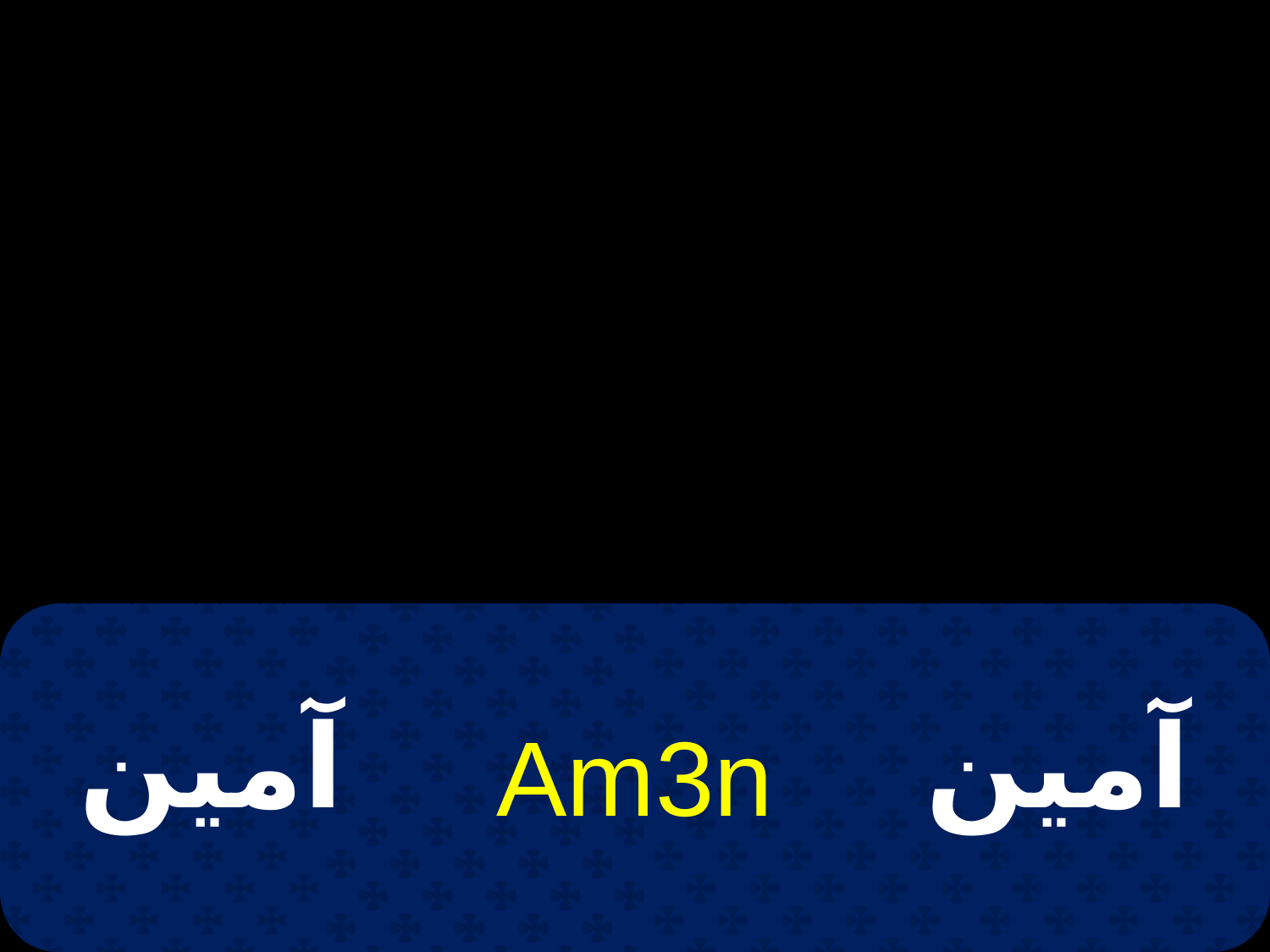

| آمين | Am3n | آمين |
| --- | --- | --- |